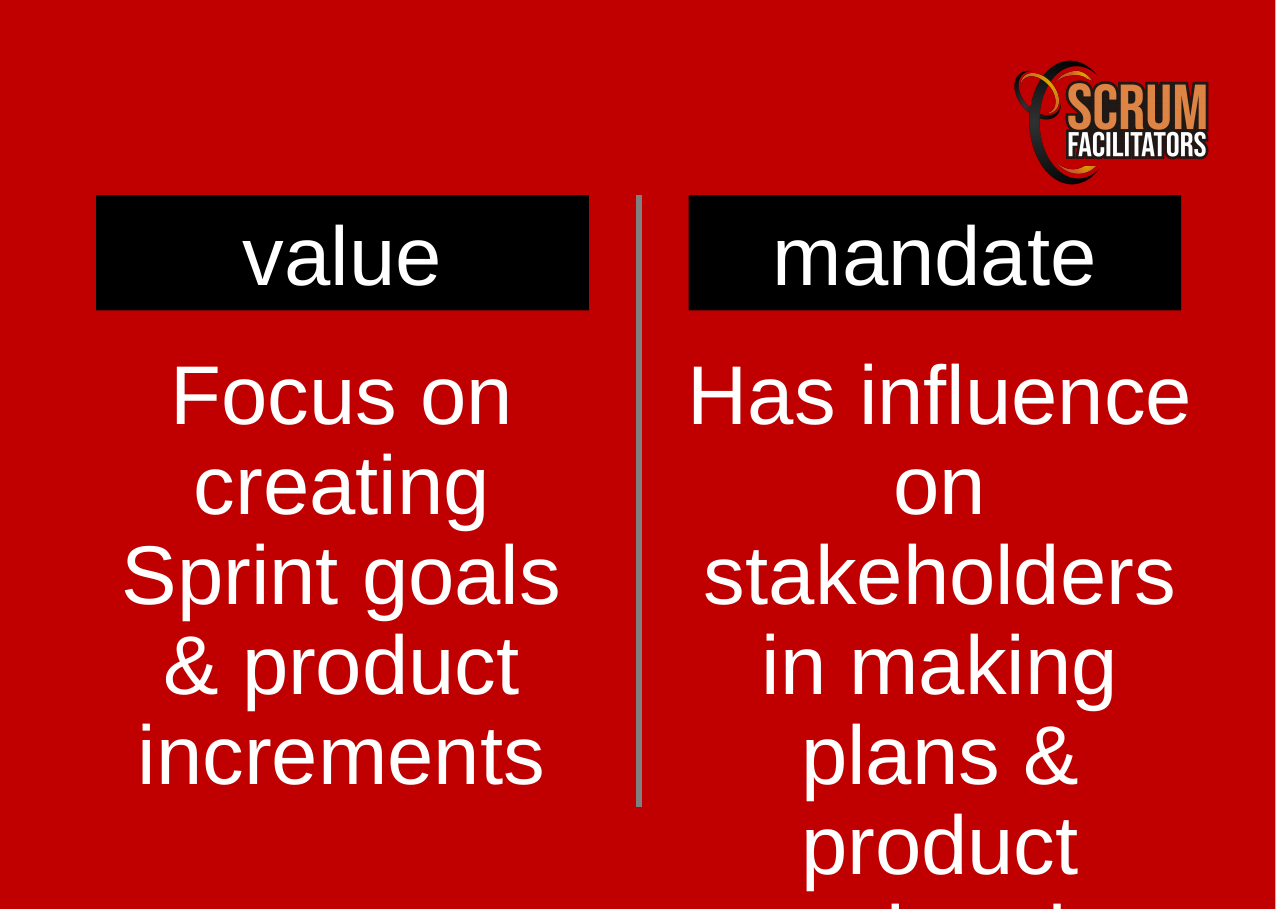

value
mandate
Focus on creating Sprint goals & product increments
Has influence on stakeholders in making plans & product related decisions